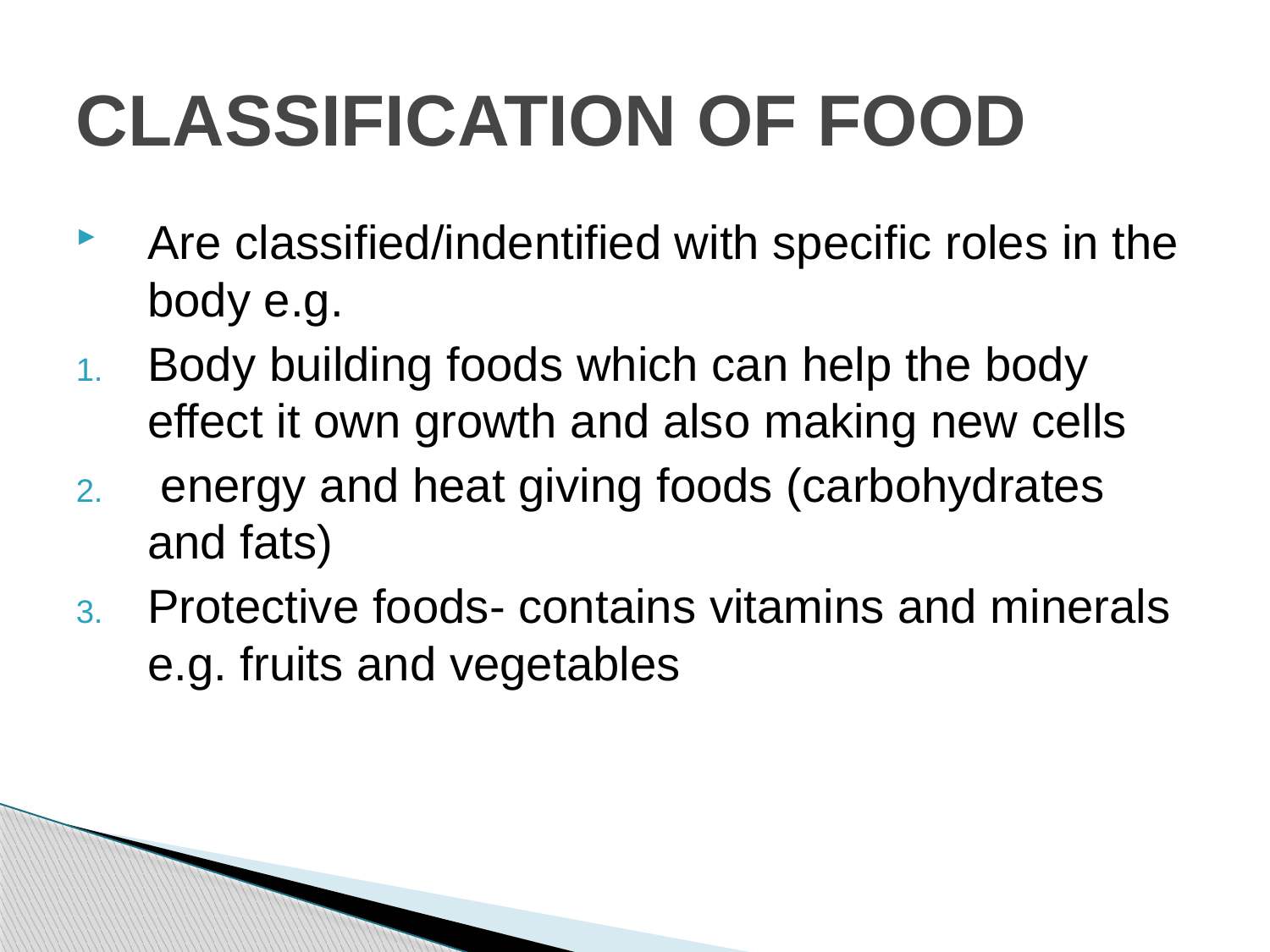

# CLASSIFICATION OF FOOD
Are classified/indentified with specific roles in the body e.g.
Body building foods which can help the body effect it own growth and also making new cells
 energy and heat giving foods (carbohydrates and fats)
Protective foods- contains vitamins and minerals e.g. fruits and vegetables